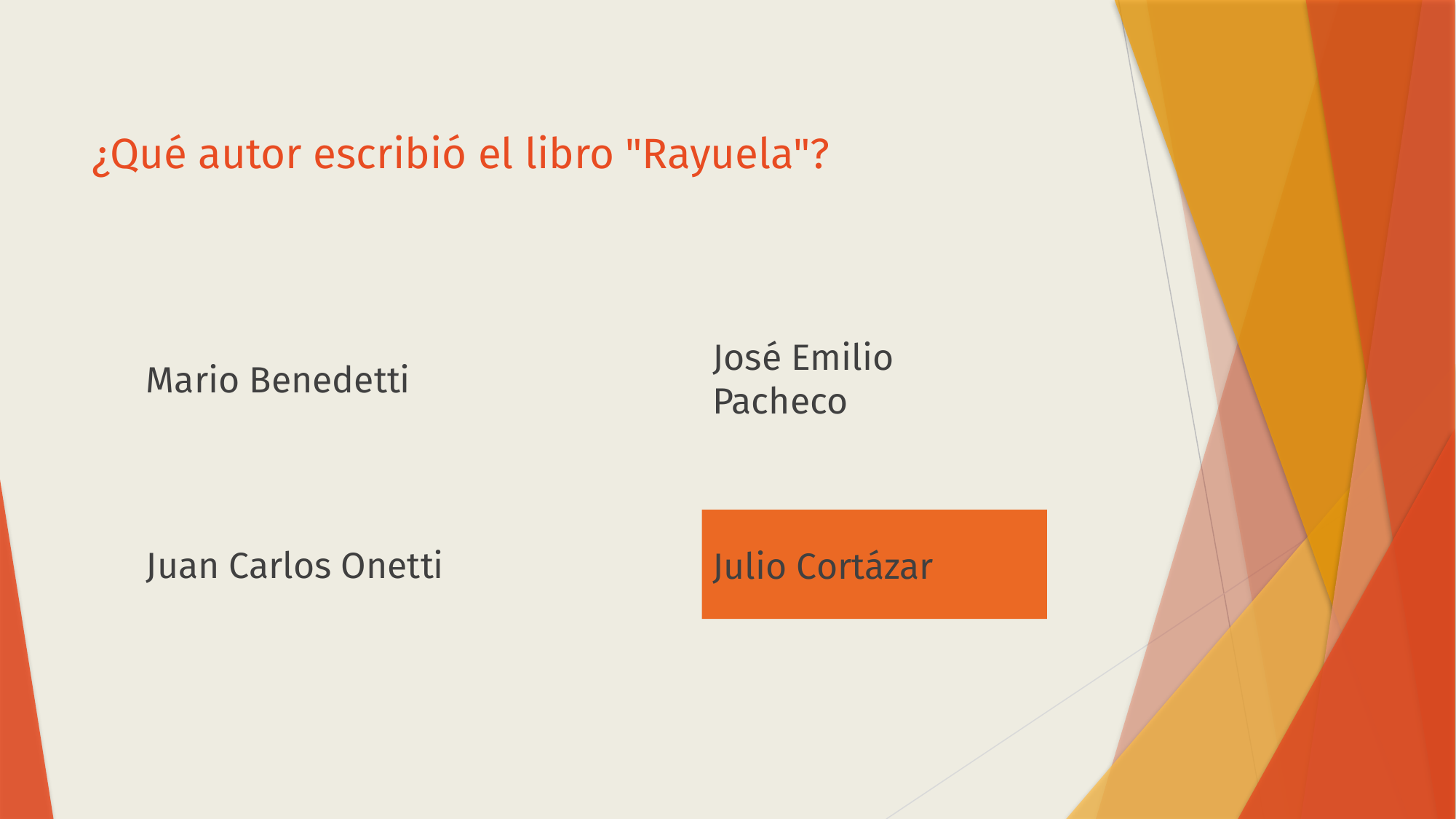

# ¿Qué autor escribió el libro "Rayuela"?
José Emilio Pacheco
Mario Benedetti
Juan Carlos Onetti
Julio Cortázar